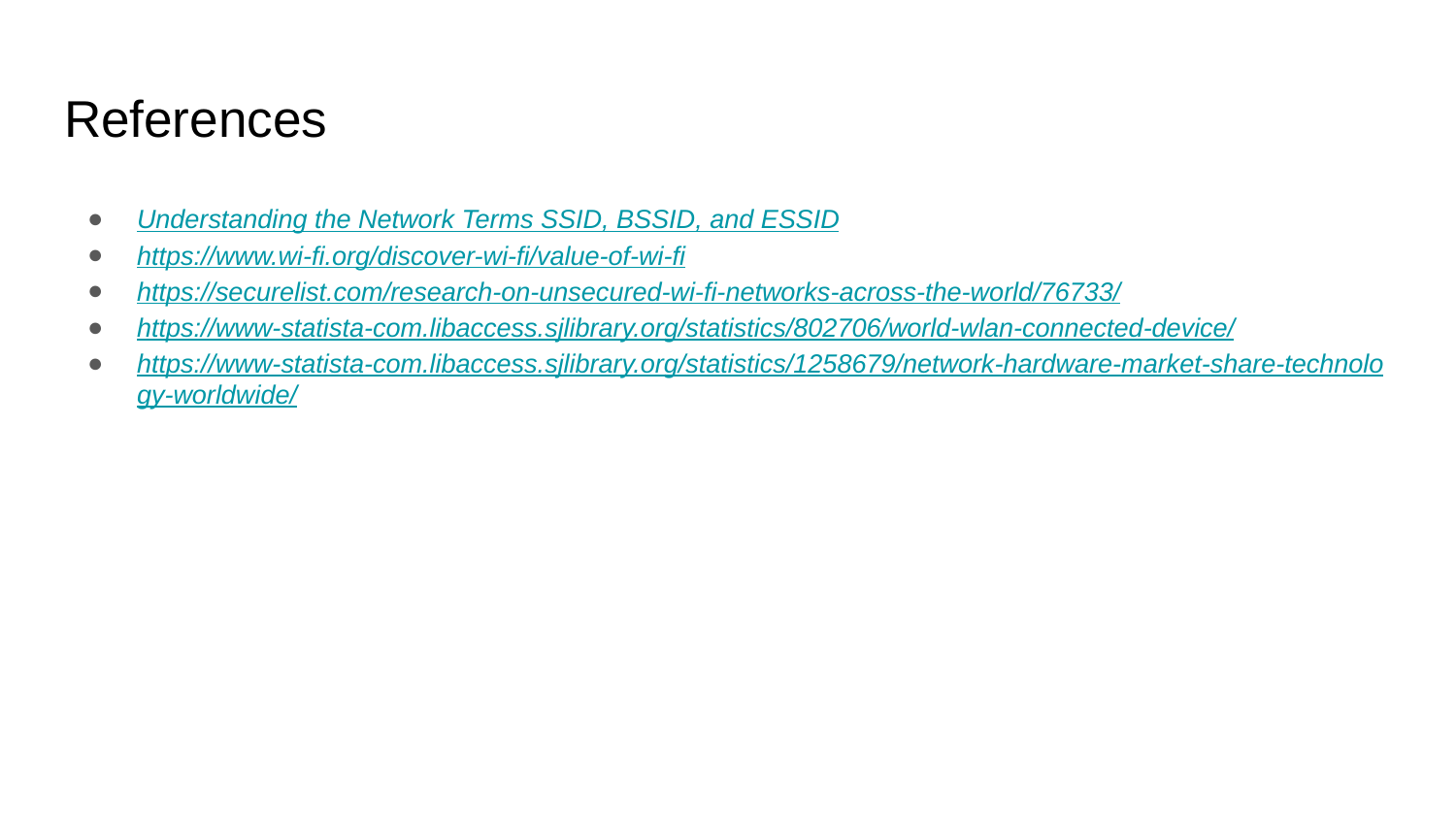

# References
Understanding the Network Terms SSID, BSSID, and ESSID
https://www.wi-fi.org/discover-wi-fi/value-of-wi-fi
https://securelist.com/research-on-unsecured-wi-fi-networks-across-the-world/76733/
https://www-statista-com.libaccess.sjlibrary.org/statistics/802706/world-wlan-connected-device/
https://www-statista-com.libaccess.sjlibrary.org/statistics/1258679/network-hardware-market-share-technology-worldwide/